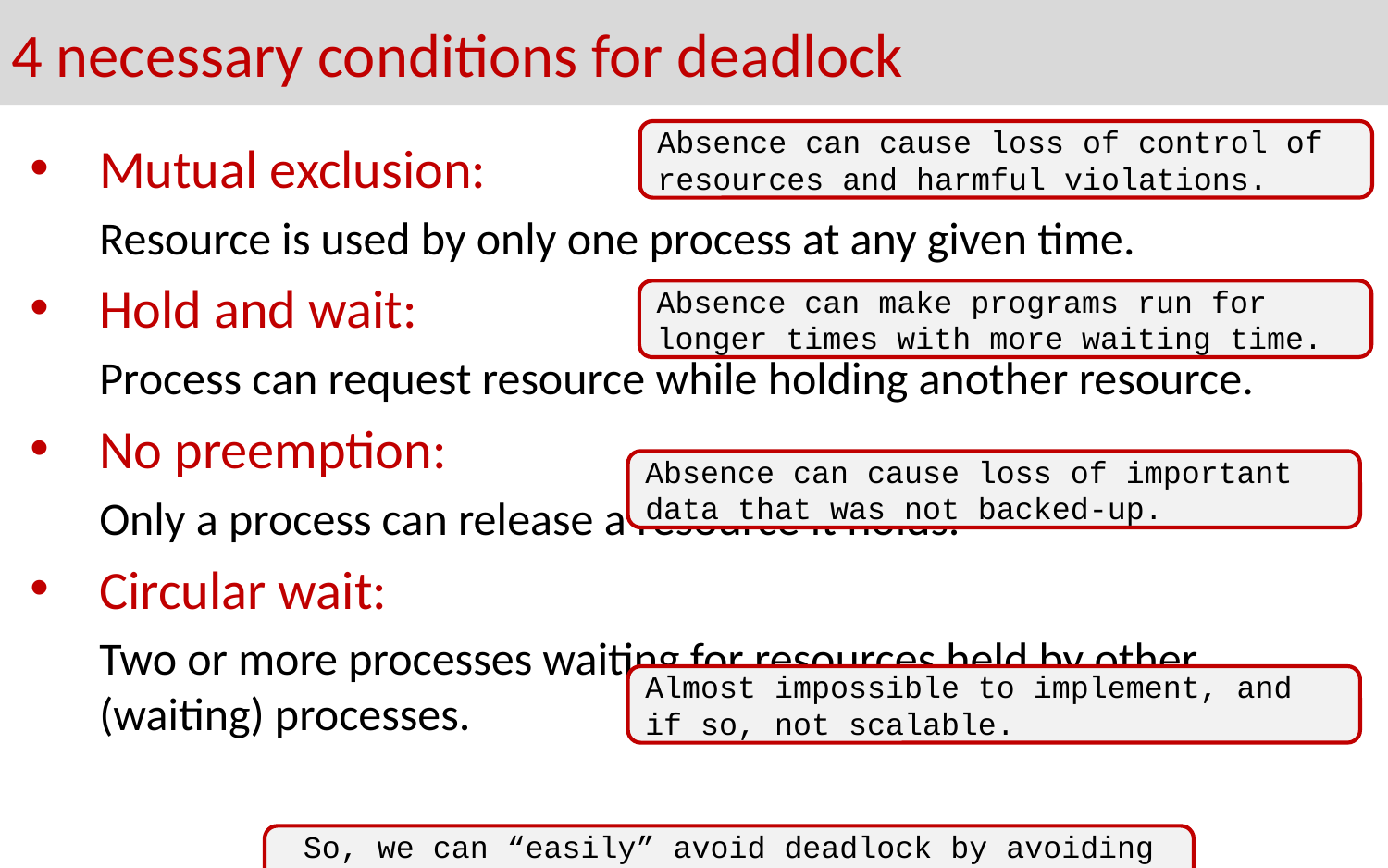

4 necessary conditions for deadlock
Absence can cause loss of control of resources and harmful violations.
Mutual exclusion:
Resource is used by only one process at any given time.
Hold and wait:
Process can request resource while holding another resource.
No preemption:
Only a process can release a resource it holds.
Circular wait:
Two or more processes waiting for resources held by other (waiting) processes.

Absence can make programs run for longer times with more waiting time.
Absence can cause loss of important data that was not backed-up.
Almost impossible to implement, and if so, not scalable.
So, we can “easily” avoid deadlock by avoiding one of these conditions…